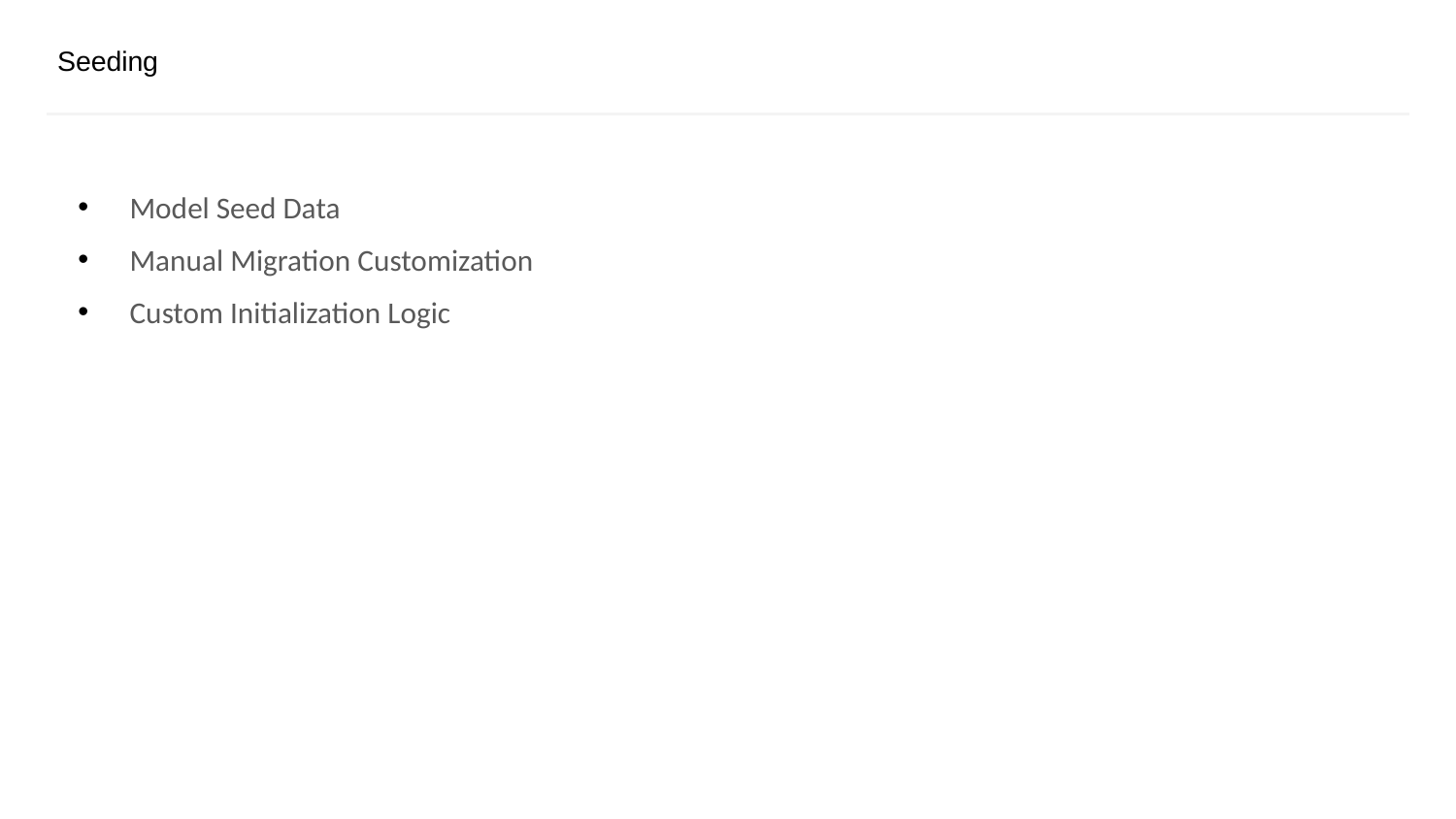

# Seeding
Model Seed Data
Manual Migration Customization
Custom Initialization Logic
CONFIDENTIAL  |  © 2019 EPAM Systems, Inc.